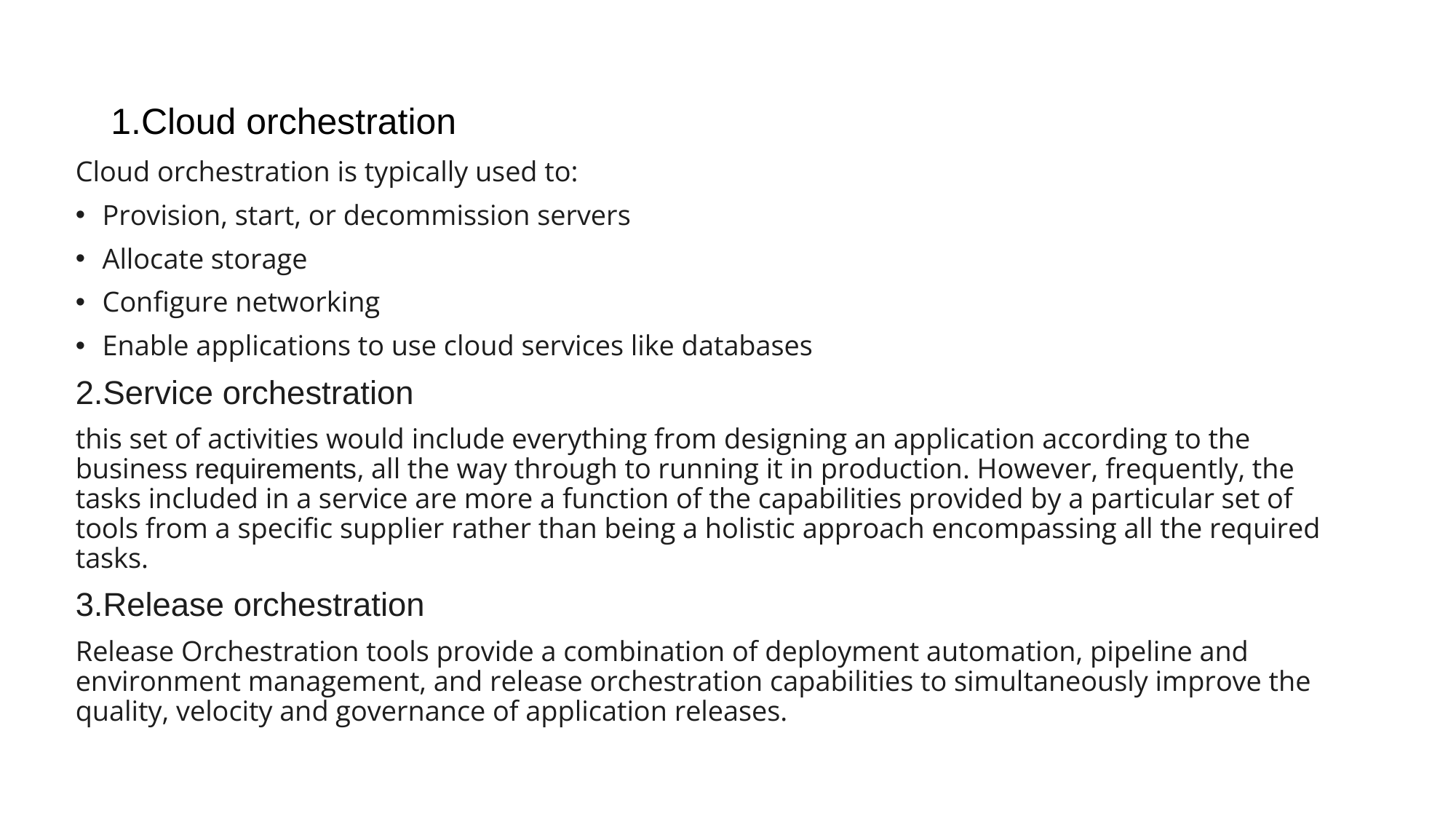

# 1.Cloud orchestration
Cloud orchestration is typically used to:
Provision, start, or decommission servers
Allocate storage
Configure networking
Enable applications to use cloud services like databases
2.Service orchestration
this set of activities would include everything from designing an application according to the business requirements, all the way through to running it in production. However, frequently, the tasks included in a service are more a function of the capabilities provided by a particular set of tools from a specific supplier rather than being a holistic approach encompassing all the required tasks.
3.Release orchestration
Release Orchestration tools provide a combination of deployment automation, pipeline and environment management, and release orchestration capabilities to simultaneously improve the quality, velocity and governance of application releases.